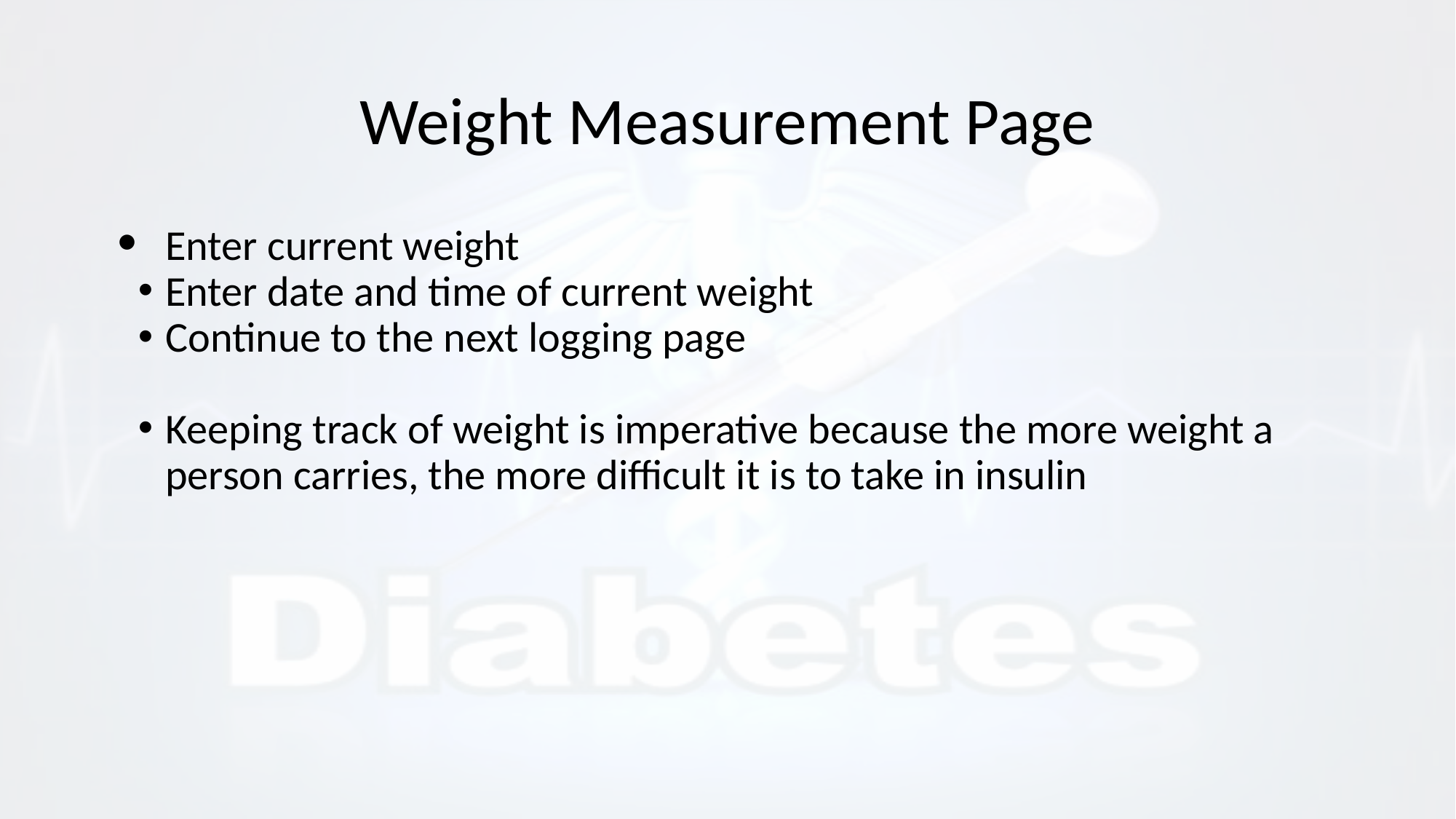

# Weight Measurement Page
Enter current weight
Enter date and time of current weight
Continue to the next logging page

Keeping track of weight is imperative because the more weight a person carries, the more difficult it is to take in insulin